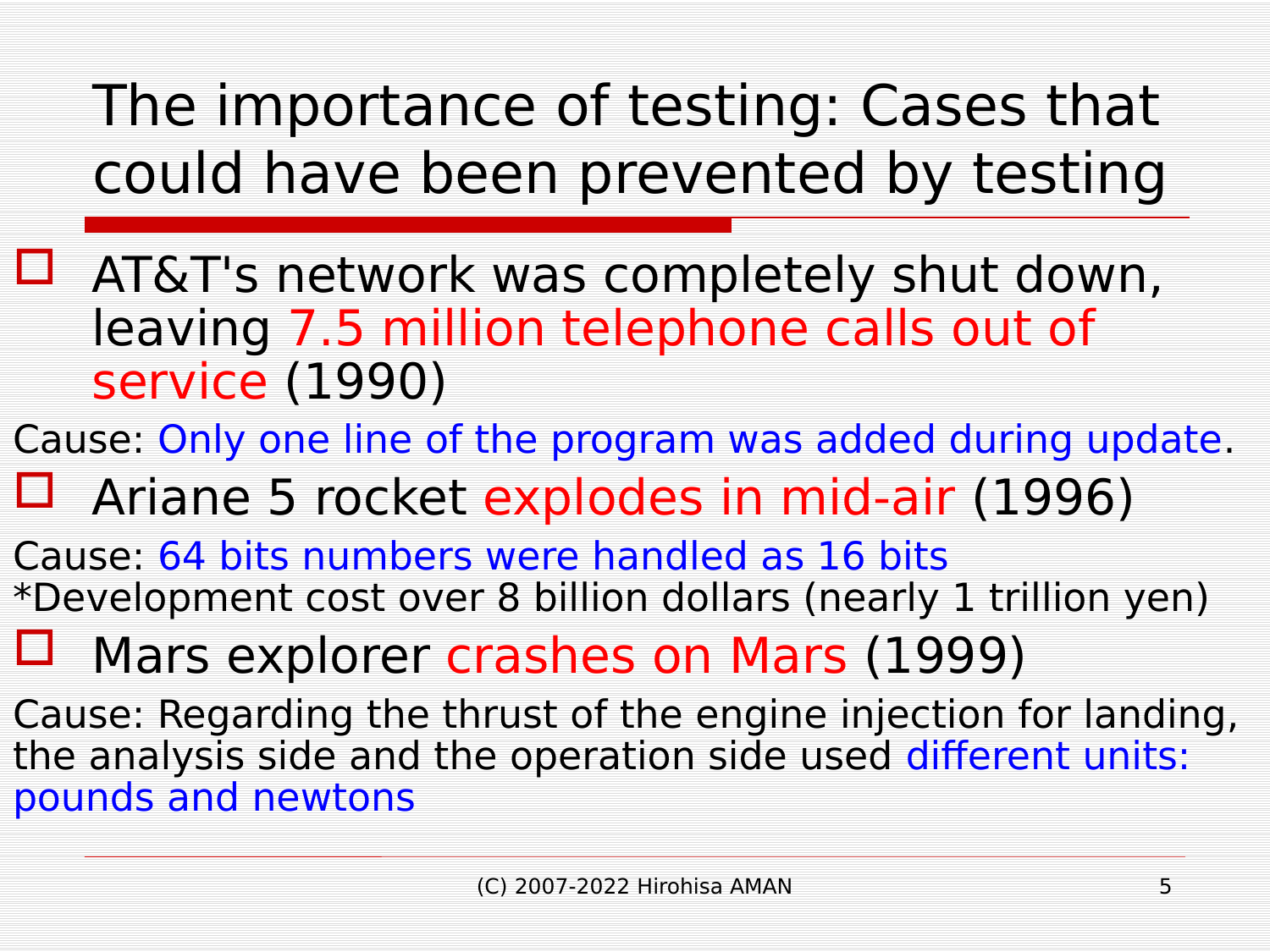

# The importance of testing: Cases that could have been prevented by testing
AT&T's network was completely shut down, leaving 7.5 million telephone calls out of service (1990)
Cause: Only one line of the program was added during update.
Ariane 5 rocket explodes in mid-air (1996)
Cause: 64 bits numbers were handled as 16 bits
*Development cost over 8 billion dollars (nearly 1 trillion yen)
Mars explorer crashes on Mars (1999)
Cause: Regarding the thrust of the engine injection for landing, the analysis side and the operation side used different units: pounds and newtons
(C) 2007-2022 Hirohisa AMAN
5